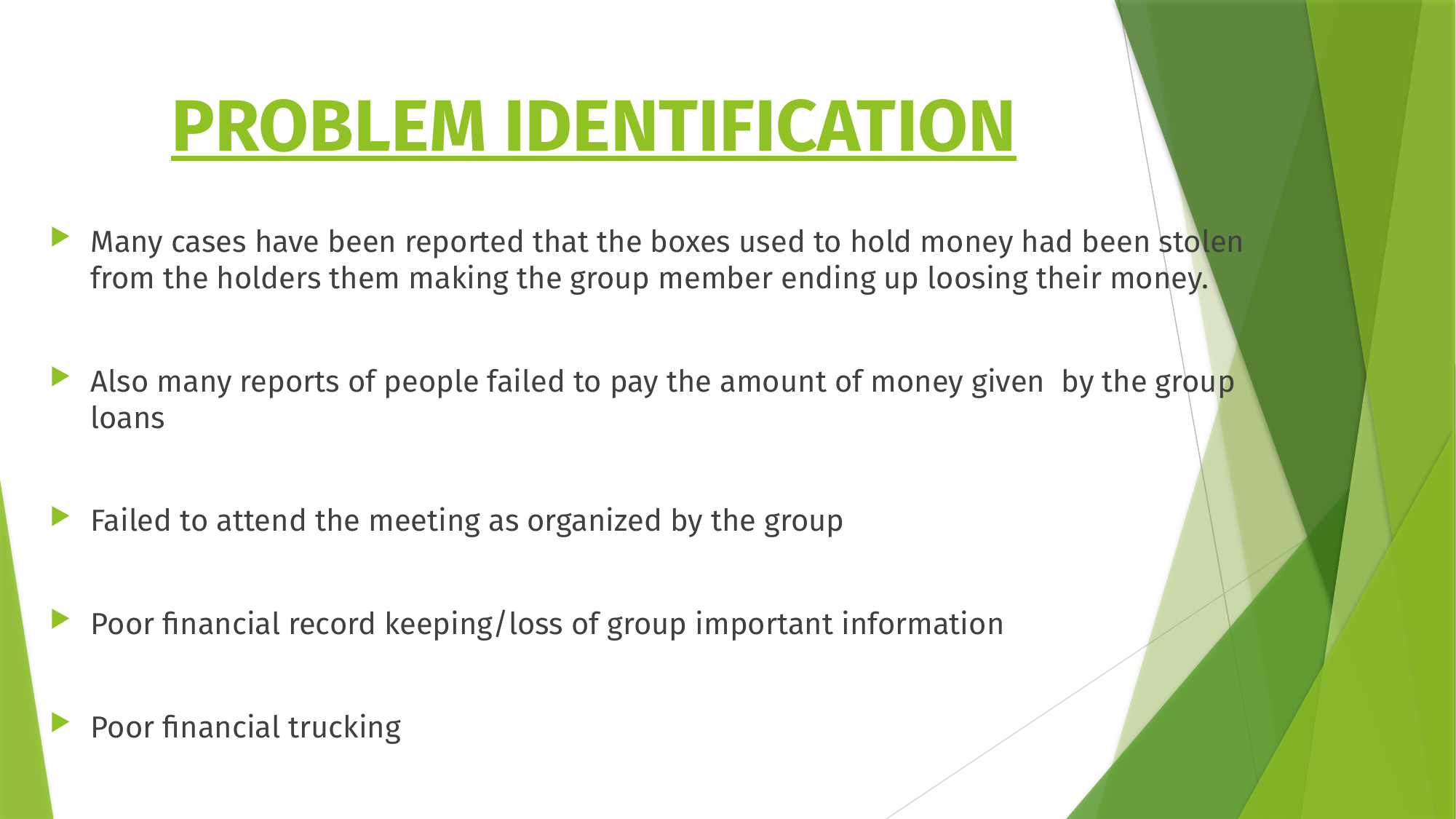

# PROBLEM IDENTIFICATION
Many cases have been reported that the boxes used to hold money had been stolen from the holders them making the group member ending up loosing their money.

Also many reports of people failed to pay the amount of money given  by the group loans

Failed to attend the meeting as organized by the group

Poor financial record keeping/loss of group important information

Poor financial trucking